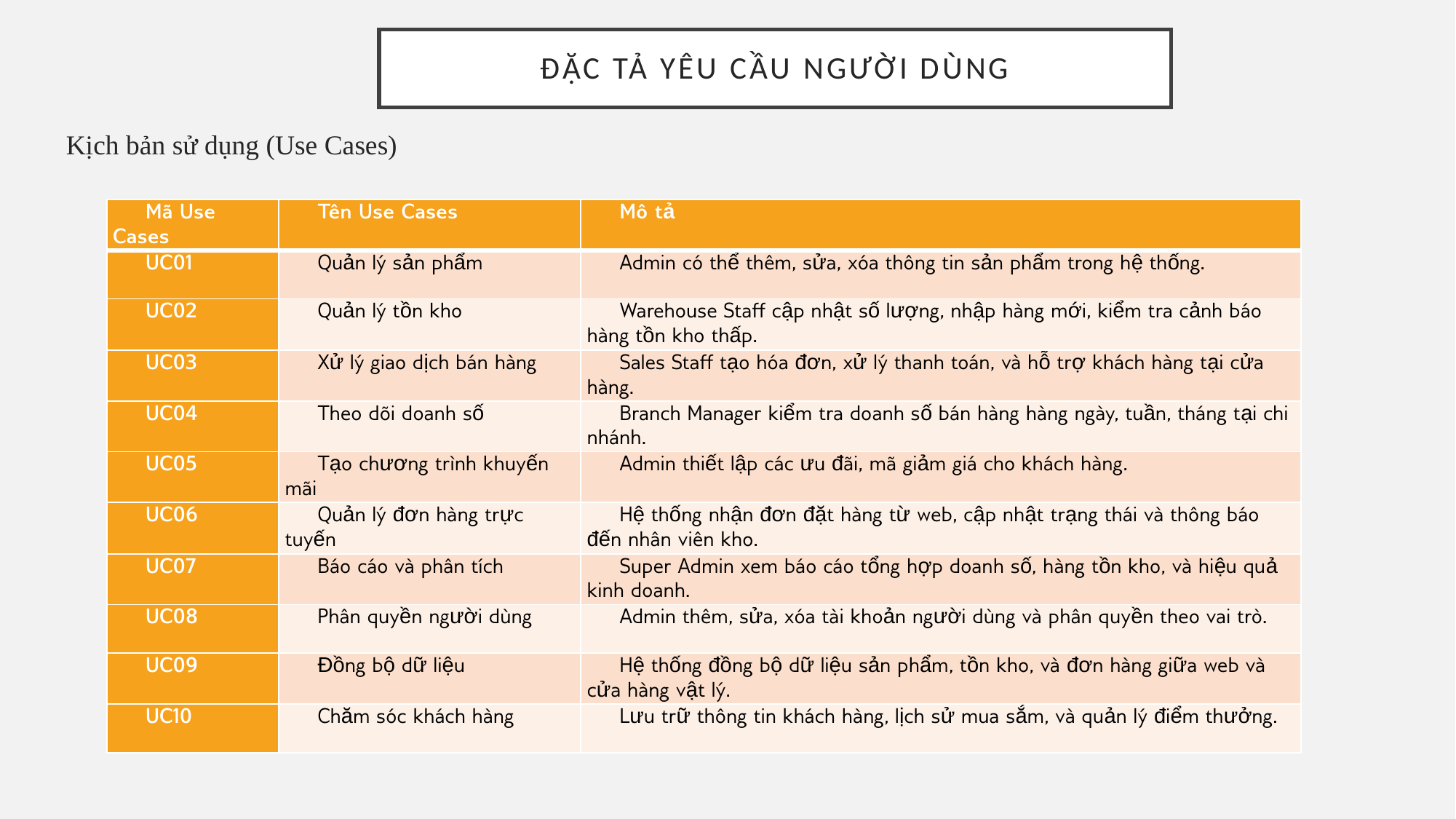

# ĐẶC TẢ YÊU CẦU NGƯỜI DÙNG
Kịch bản sử dụng (Use Cases)
| Mã Use Cases | Tên Use Cases | Mô tả |
| --- | --- | --- |
| UC01 | Quản lý sản phẩm | Admin có thể thêm, sửa, xóa thông tin sản phẩm trong hệ thống. |
| UC02 | Quản lý tồn kho | Warehouse Staff cập nhật số lượng, nhập hàng mới, kiểm tra cảnh báo hàng tồn kho thấp. |
| UC03 | Xử lý giao dịch bán hàng | Sales Staff tạo hóa đơn, xử lý thanh toán, và hỗ trợ khách hàng tại cửa hàng. |
| UC04 | Theo dõi doanh số | Branch Manager kiểm tra doanh số bán hàng hàng ngày, tuần, tháng tại chi nhánh. |
| UC05 | Tạo chương trình khuyến mãi | Admin thiết lập các ưu đãi, mã giảm giá cho khách hàng. |
| UC06 | Quản lý đơn hàng trực tuyến | Hệ thống nhận đơn đặt hàng từ web, cập nhật trạng thái và thông báo đến nhân viên kho. |
| UC07 | Báo cáo và phân tích | Super Admin xem báo cáo tổng hợp doanh số, hàng tồn kho, và hiệu quả kinh doanh. |
| UC08 | Phân quyền người dùng | Admin thêm, sửa, xóa tài khoản người dùng và phân quyền theo vai trò. |
| UC09 | Đồng bộ dữ liệu | Hệ thống đồng bộ dữ liệu sản phẩm, tồn kho, và đơn hàng giữa web và cửa hàng vật lý. |
| UC10 | Chăm sóc khách hàng | Lưu trữ thông tin khách hàng, lịch sử mua sắm, và quản lý điểm thưởng. |